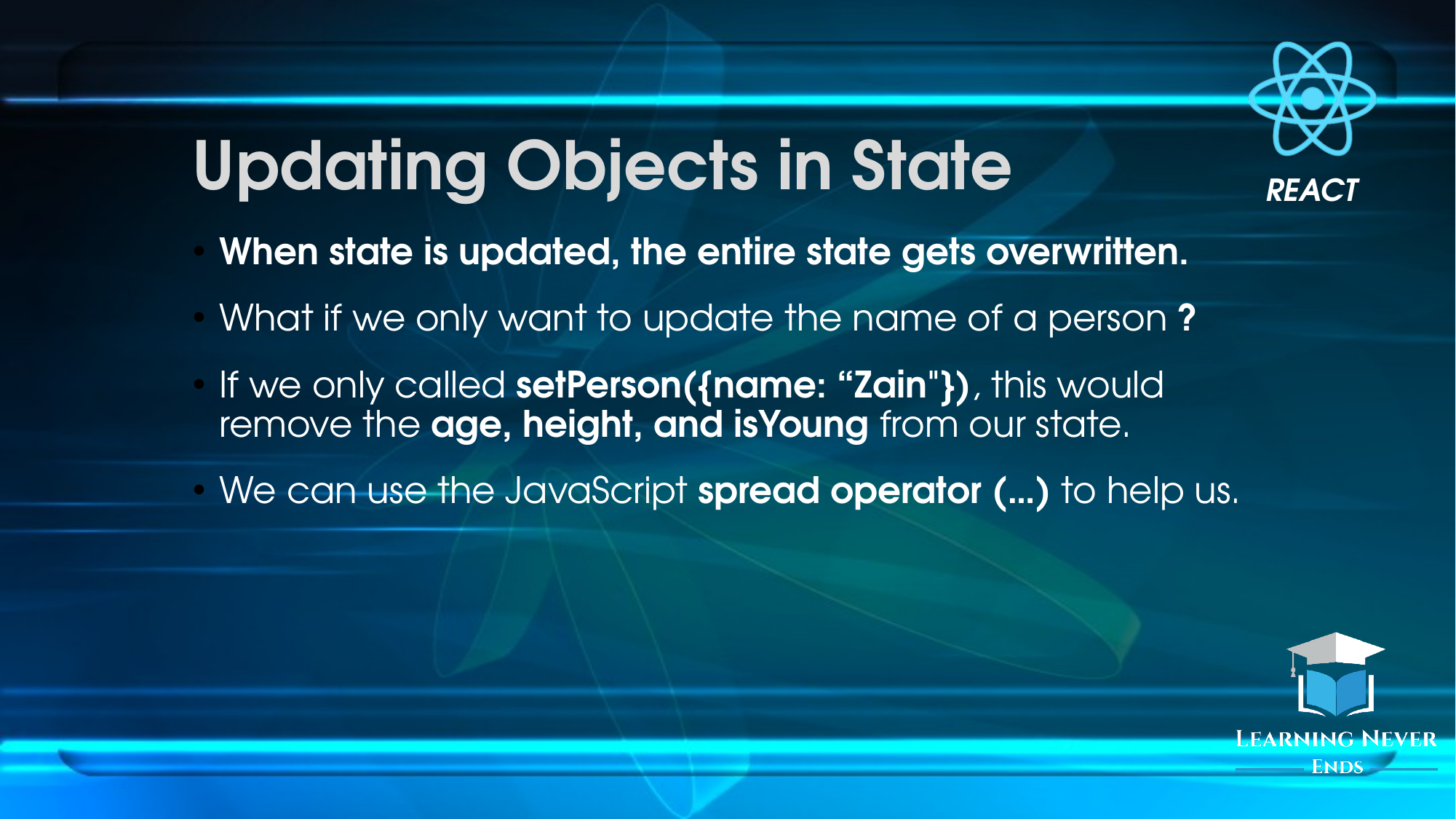

# Updating Objects in State
When state is updated, the entire state gets overwritten.
What if we only want to update the name of a person ?
If we only called setPerson({name: “Zain"}), this would remove the age, height, and isYoung from our state.
We can use the JavaScript spread operator (…) to help us.